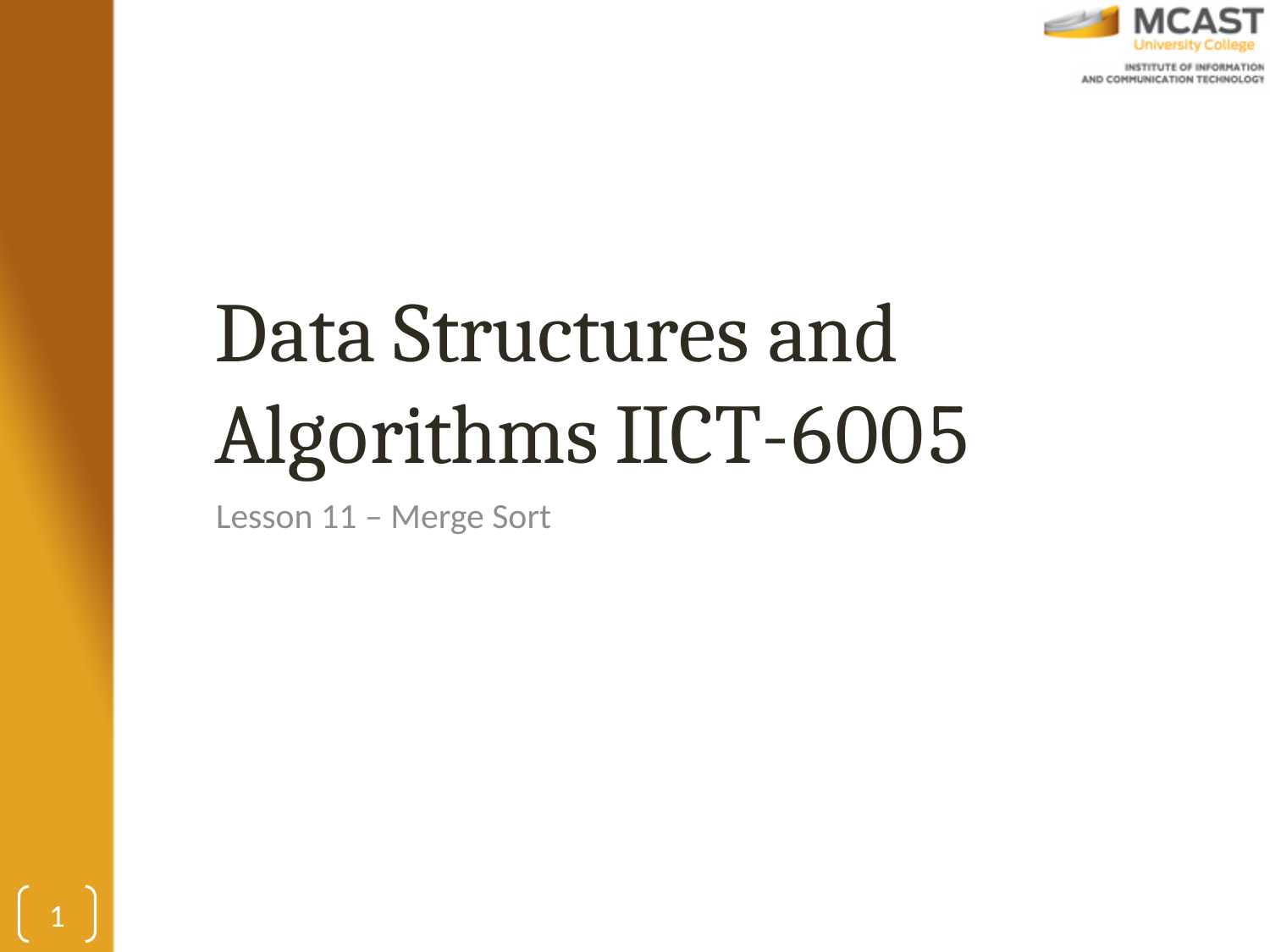

# Data Structures and Algorithms IICT-6005
Lesson 11 – Merge Sort
1